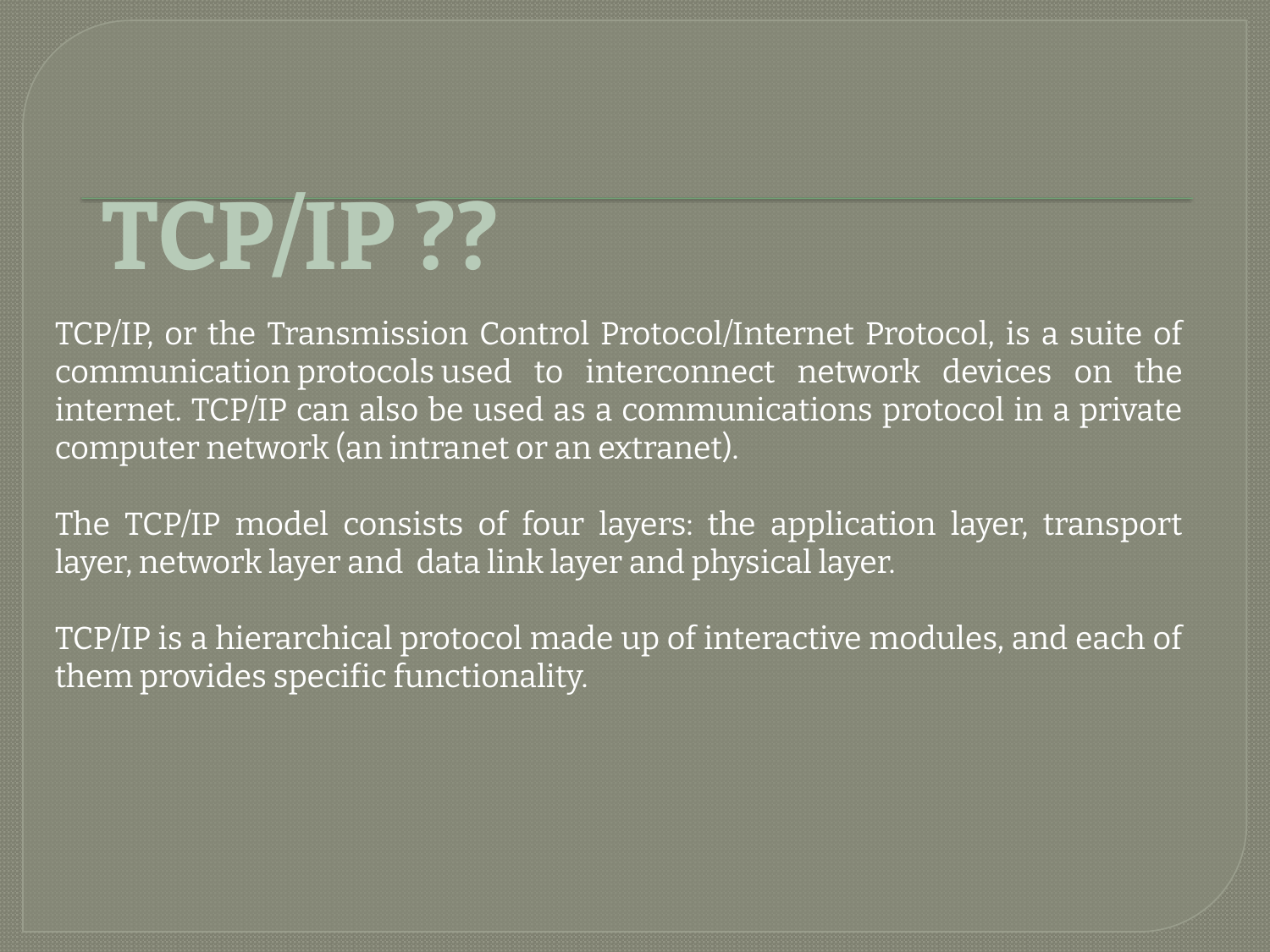

TCP/IP ??
TCP/IP, or the Transmission Control Protocol/Internet Protocol, is a suite of communication protocols used to interconnect network devices on the internet. TCP/IP can also be used as a communications protocol in a private computer network (an intranet or an extranet).

The TCP/IP model consists of four layers: the application layer, transport layer, network layer and  data link layer and physical layer.

TCP/IP is a hierarchical protocol made up of interactive modules, and each of them provides specific functionality.